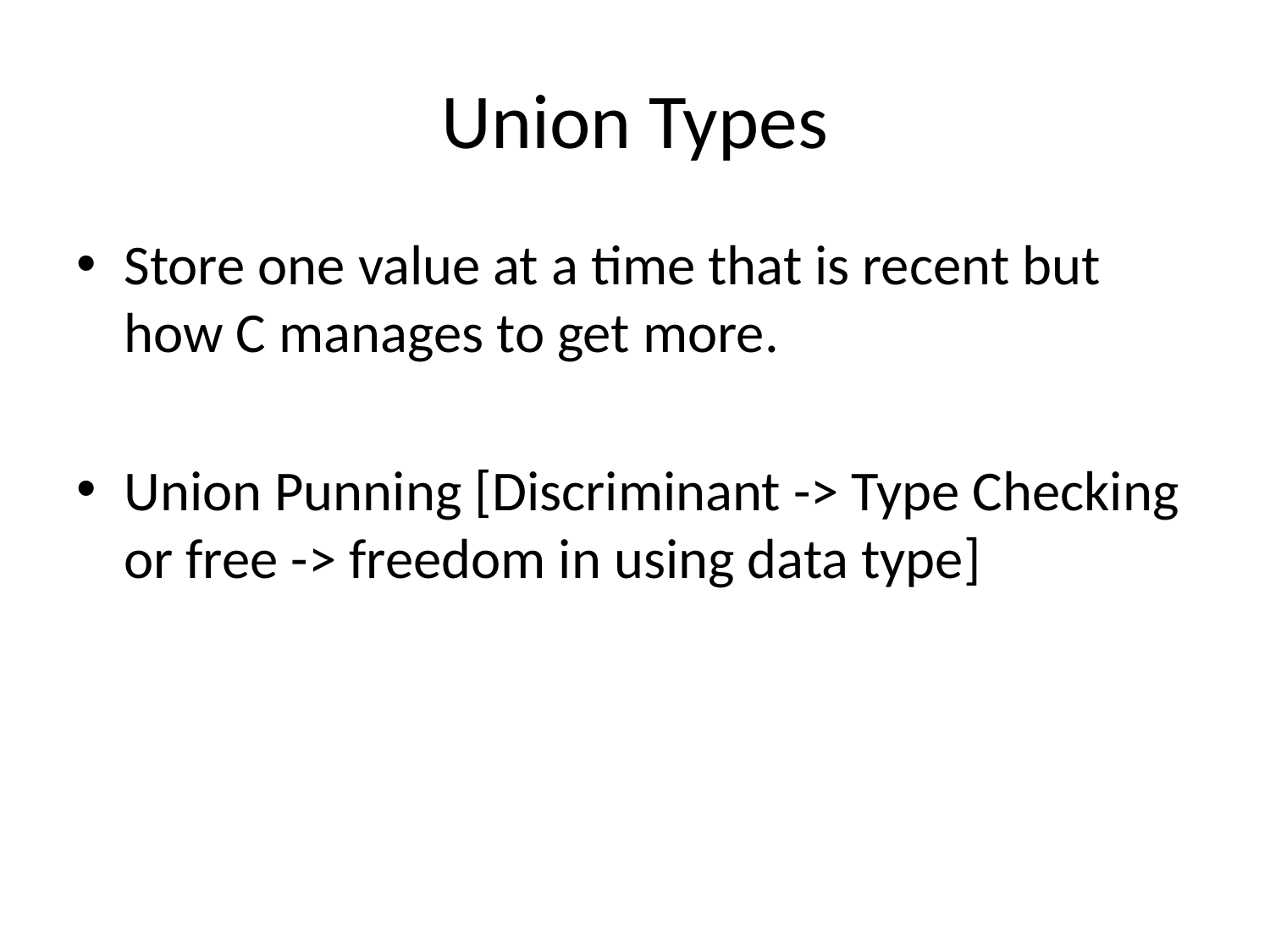

# Union Types
Store one value at a time that is recent but how C manages to get more.

Union Punning [Discriminant -> Type Checking or free -> freedom in using data type]